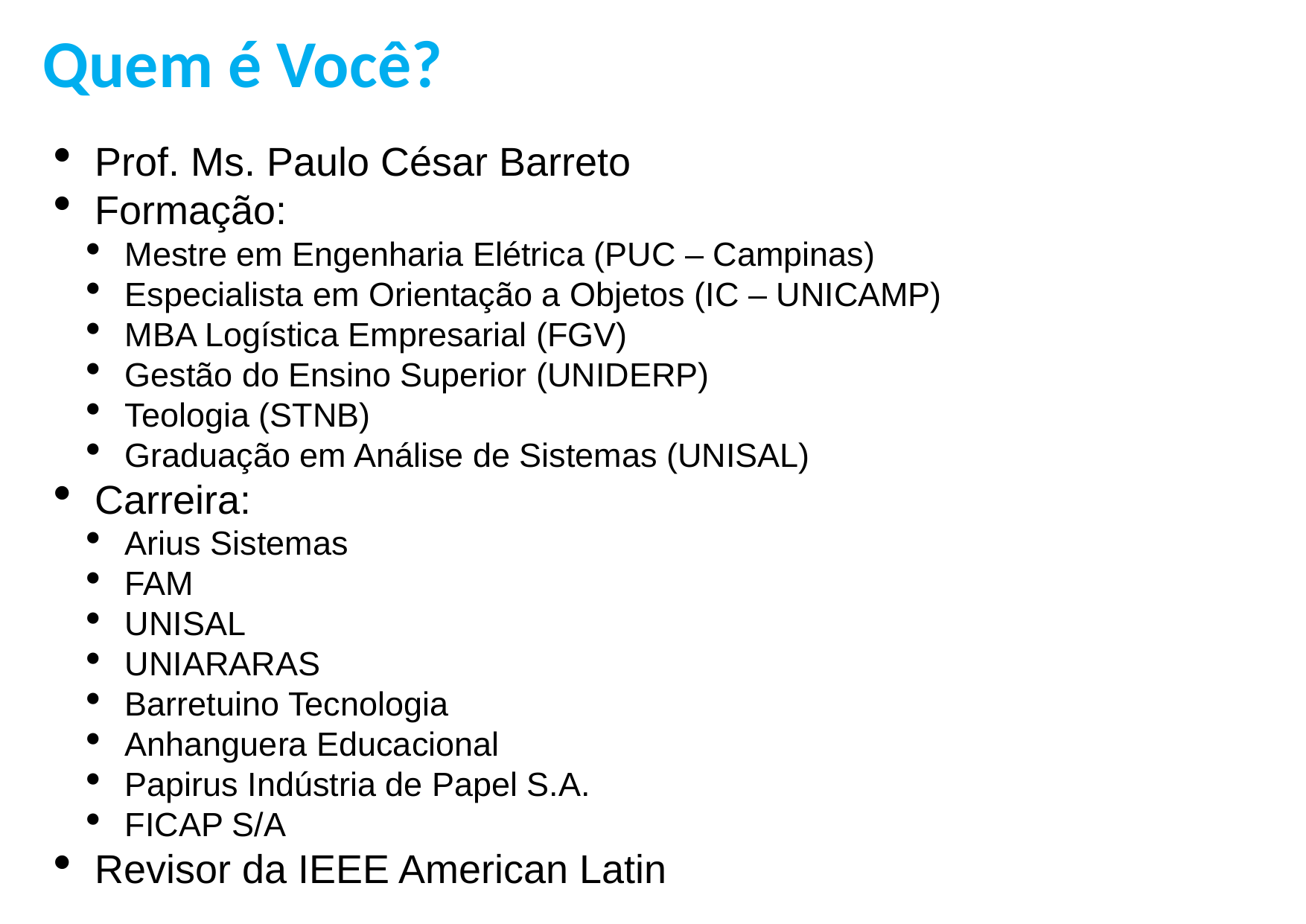

Quem é Você?
 Prof. Ms. Paulo César Barreto
 Formação:
 Mestre em Engenharia Elétrica (PUC – Campinas)
 Especialista em Orientação a Objetos (IC – UNICAMP)
 MBA Logística Empresarial (FGV)
 Gestão do Ensino Superior (UNIDERP)
 Teologia (STNB)
 Graduação em Análise de Sistemas (UNISAL)
 Carreira:
 Arius Sistemas
 FAM
 UNISAL
 UNIARARAS
 Barretuino Tecnologia
 Anhanguera Educacional
 Papirus Indústria de Papel S.A.
 FICAP S/A
 Revisor da IEEE American Latin